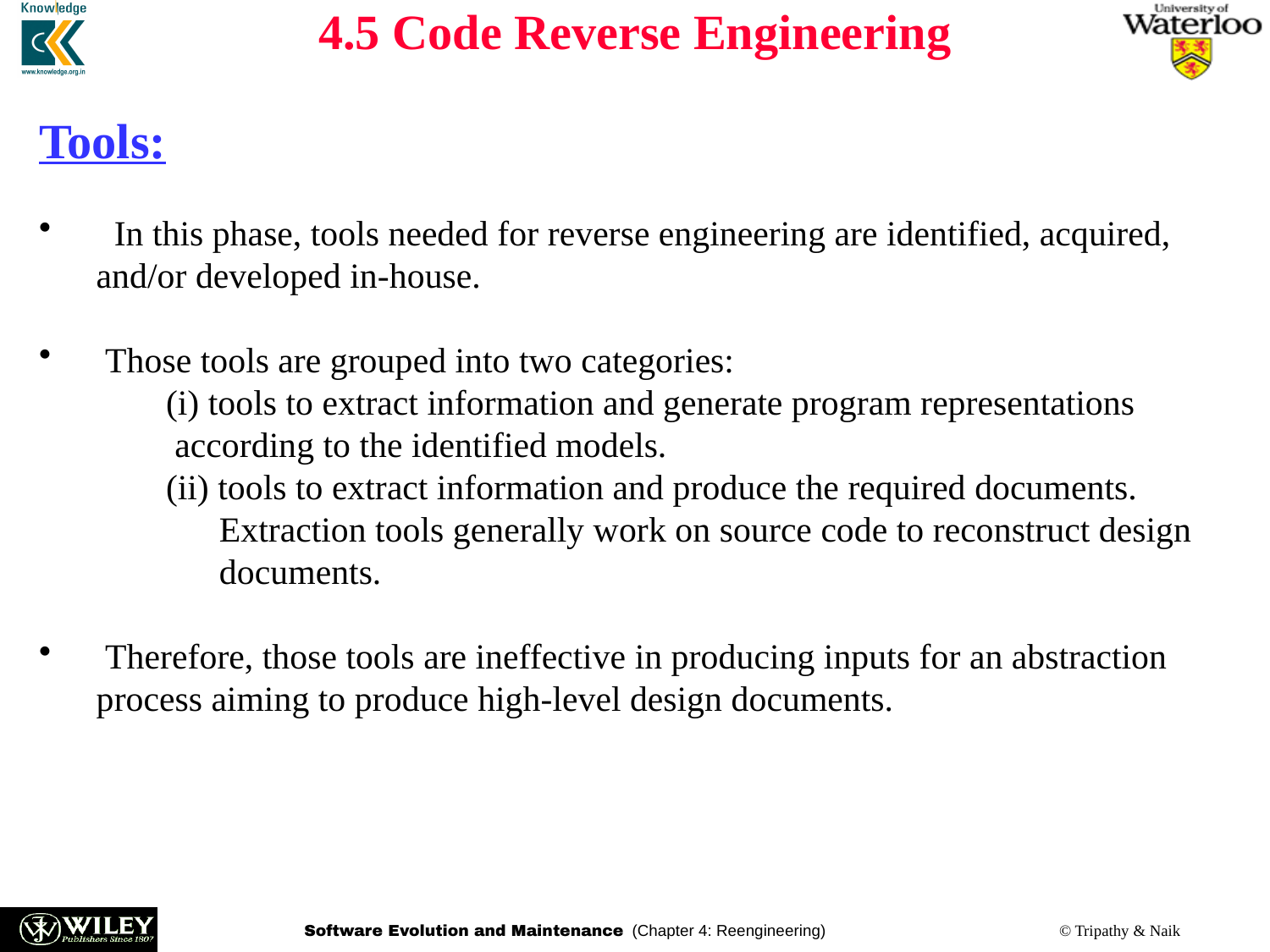

4.5 Code Reverse Engineering
Tools:

  In this phase, tools needed for reverse engineering are identified, acquired, and/or developed in-house.

 Those tools are grouped into two categories:
(i) tools to extract information and generate program representations
 according to the identified models.
(ii) tools to extract information and produce the required documents.
      Extraction tools generally work on source code to reconstruct design
      documents.

 Therefore, those tools are ineffective in producing inputs for an abstraction process aiming to produce high-level design documents.